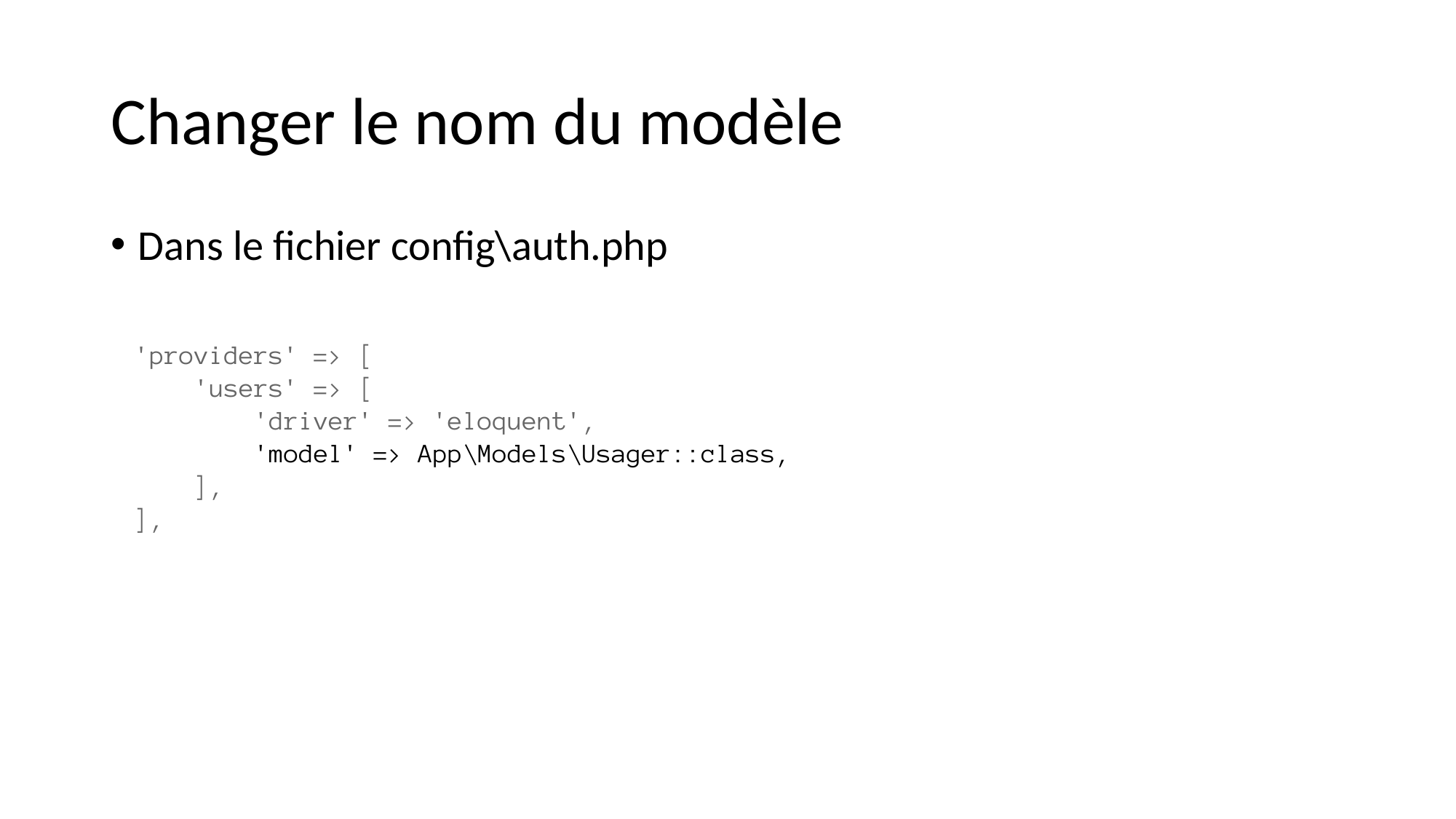

# Changer le nom du modèle
Dans le fichier config\auth.php
'providers' => [
    'users' => [
        'driver' => 'eloquent',
        'model' => App\Models\Usager::class,
    ],
],